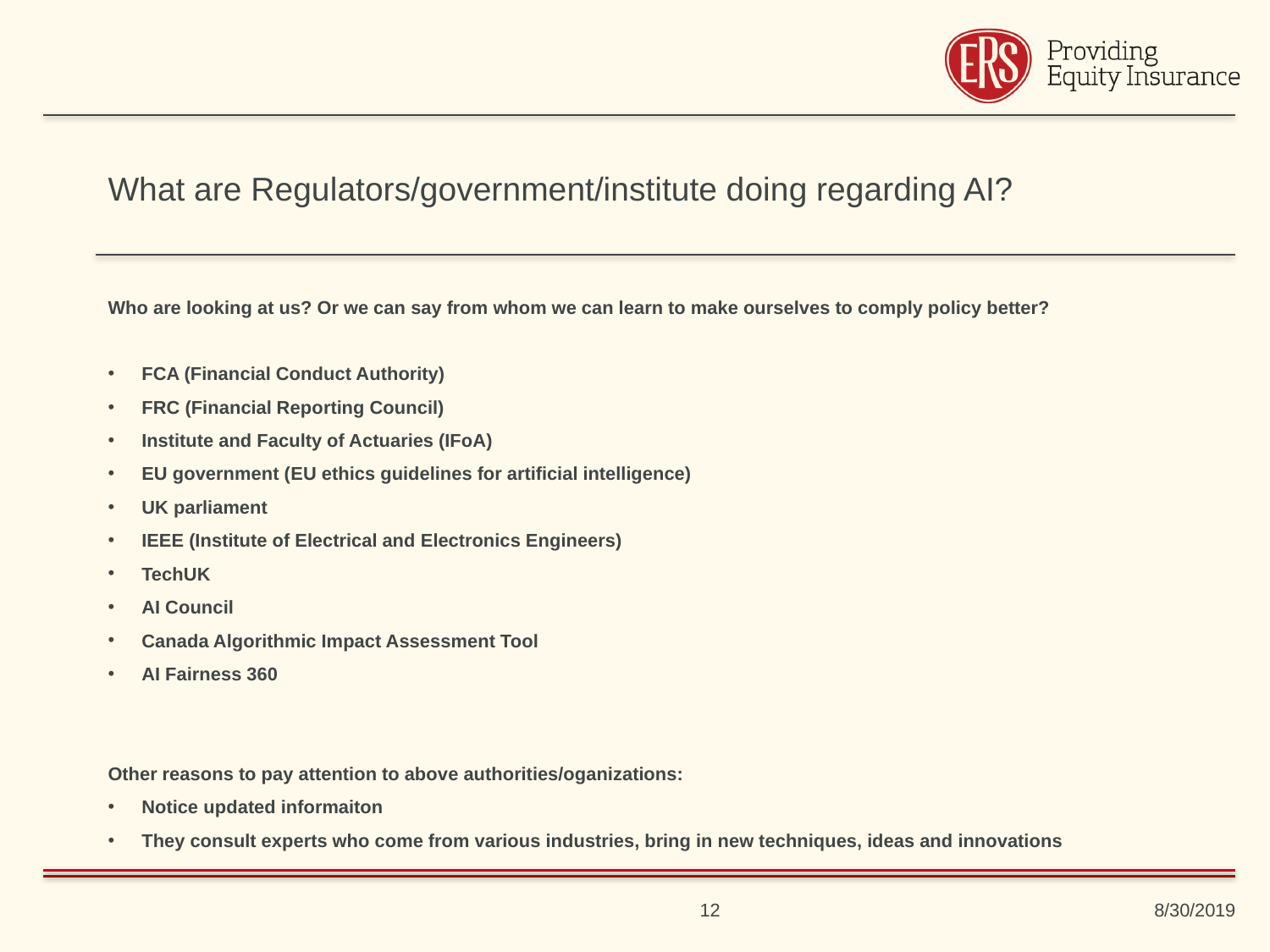

# What are Regulators/government/institute doing regarding AI?
Who are looking at us? Or we can say from whom we can learn to make ourselves to comply policy better?

FCA (Financial Conduct Authority)
FRC (Financial Reporting Council)
Institute and Faculty of Actuaries (IFoA)
EU government (EU ethics guidelines for artificial intelligence)
UK parliament
IEEE (Institute of Electrical and Electronics Engineers)
TechUK
AI Council
Canada Algorithmic Impact Assessment Tool
AI Fairness 360

Other reasons to pay attention to above authorities/oganizations:
Notice updated informaiton
They consult experts who come from various industries, bring in new techniques, ideas and innovations
12
8/30/2019